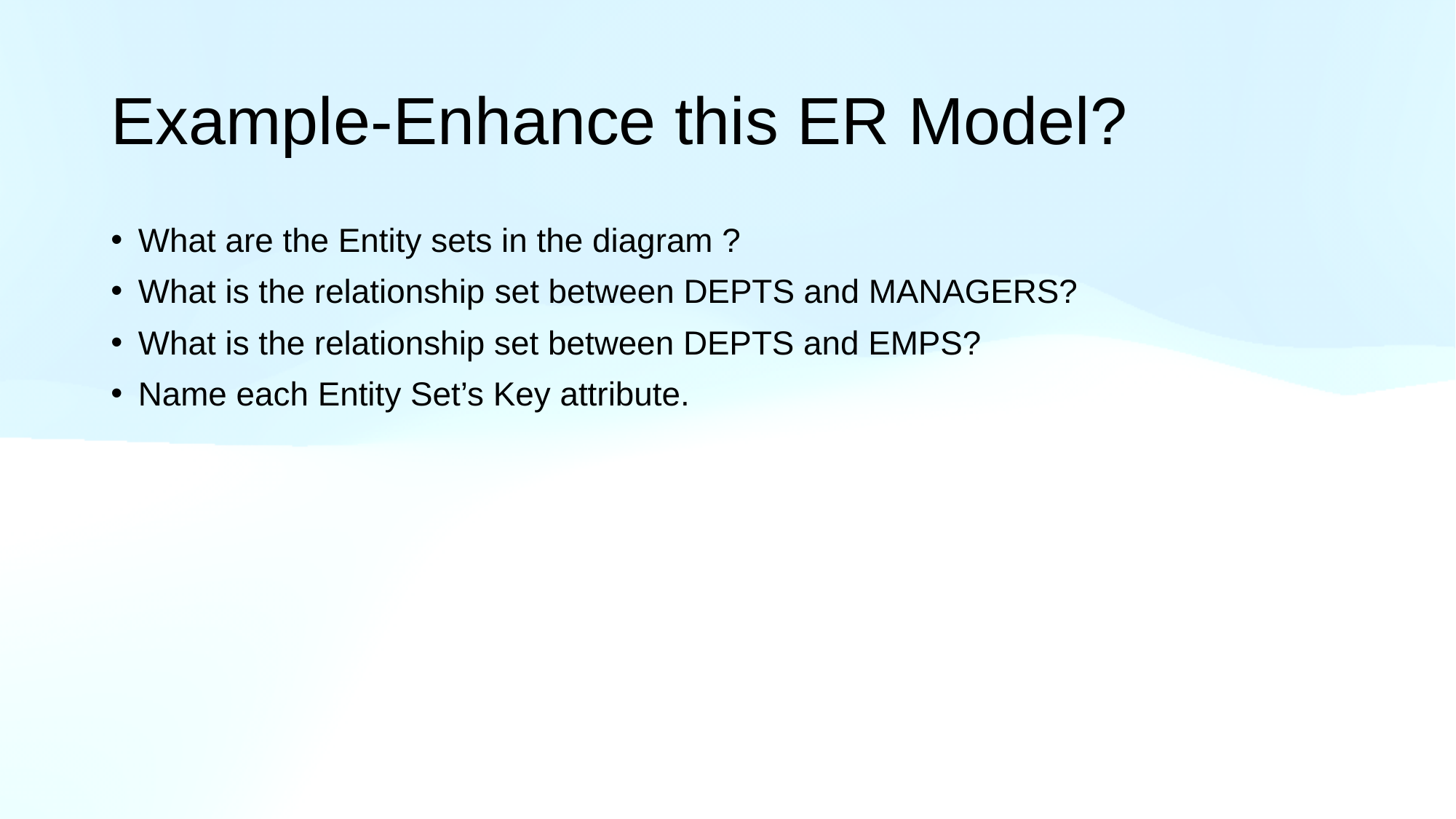

# Example-Enhance this ER Model?
What are the Entity sets in the diagram ?
What is the relationship set between DEPTS and MANAGERS?
What is the relationship set between DEPTS and EMPS?
Name each Entity Set’s Key attribute.